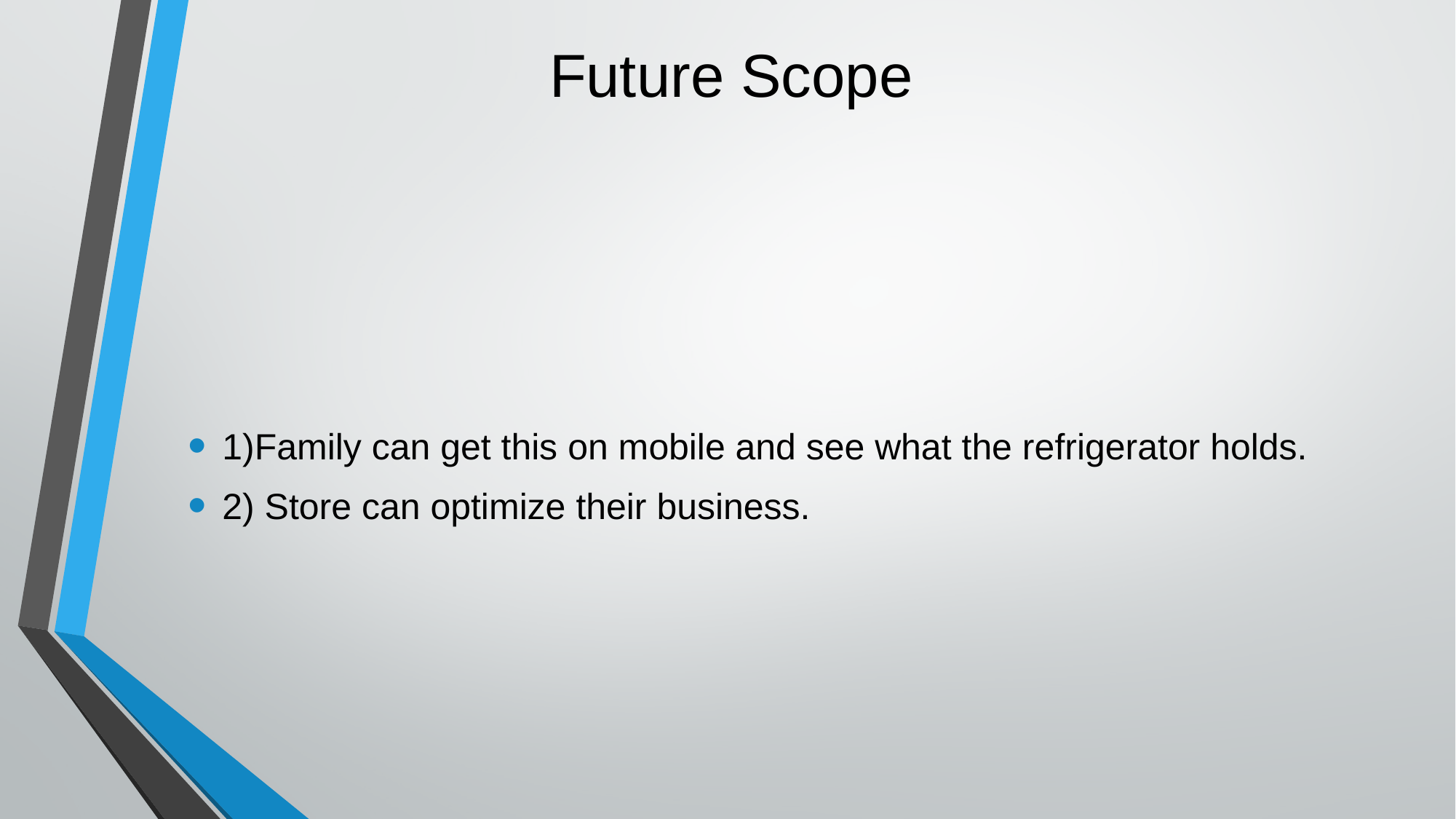

# Future Scope
1)Family can get this on mobile and see what the refrigerator holds.
2) Store can optimize their business.